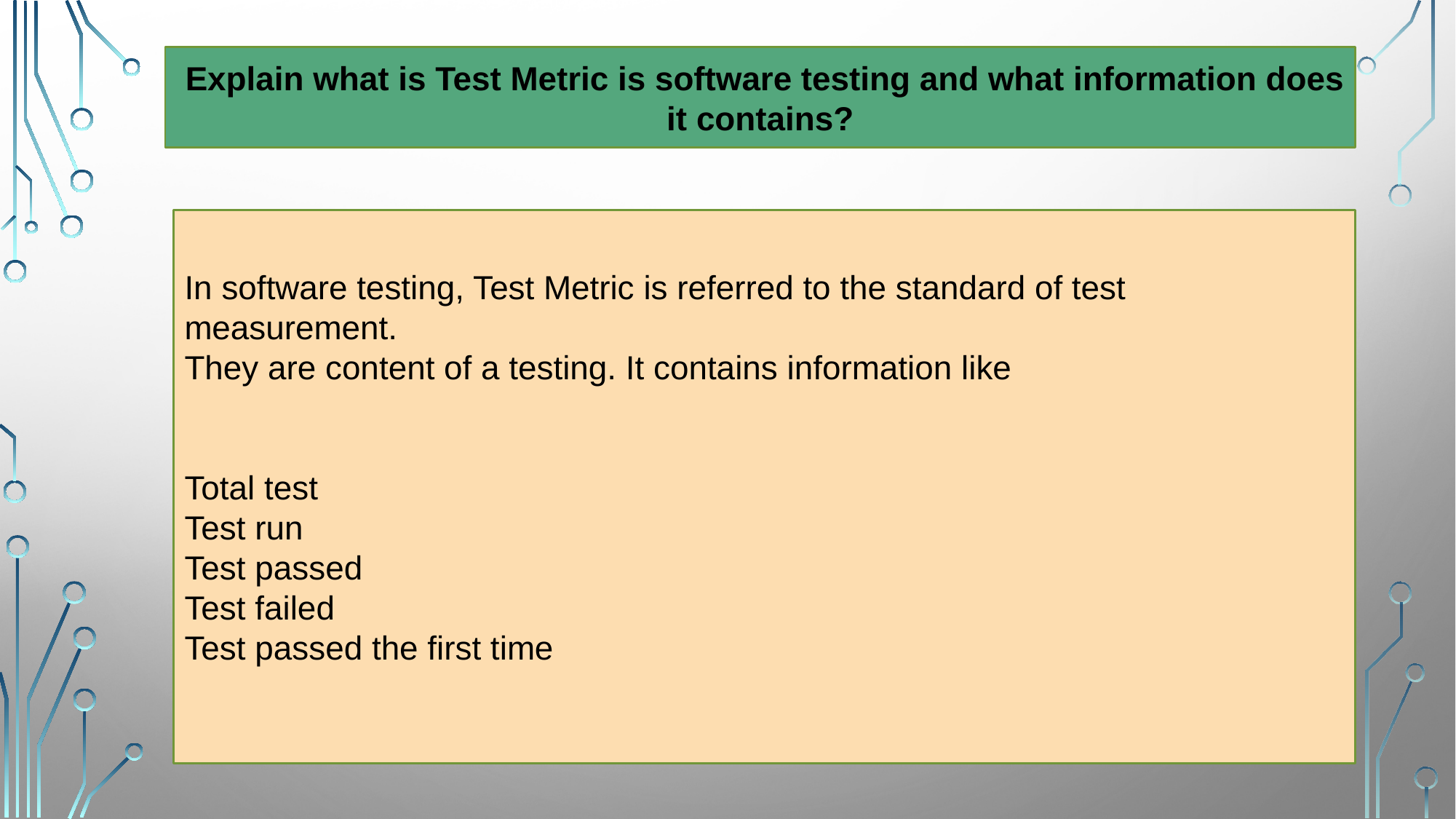

Explain what is Test Metric is software testing and what information does it contains?
In software testing, Test Metric is referred to the standard of test measurement.
They are content of a testing. It contains information like

Total test
Test run
Test passed
Test failed
Test passed the first time